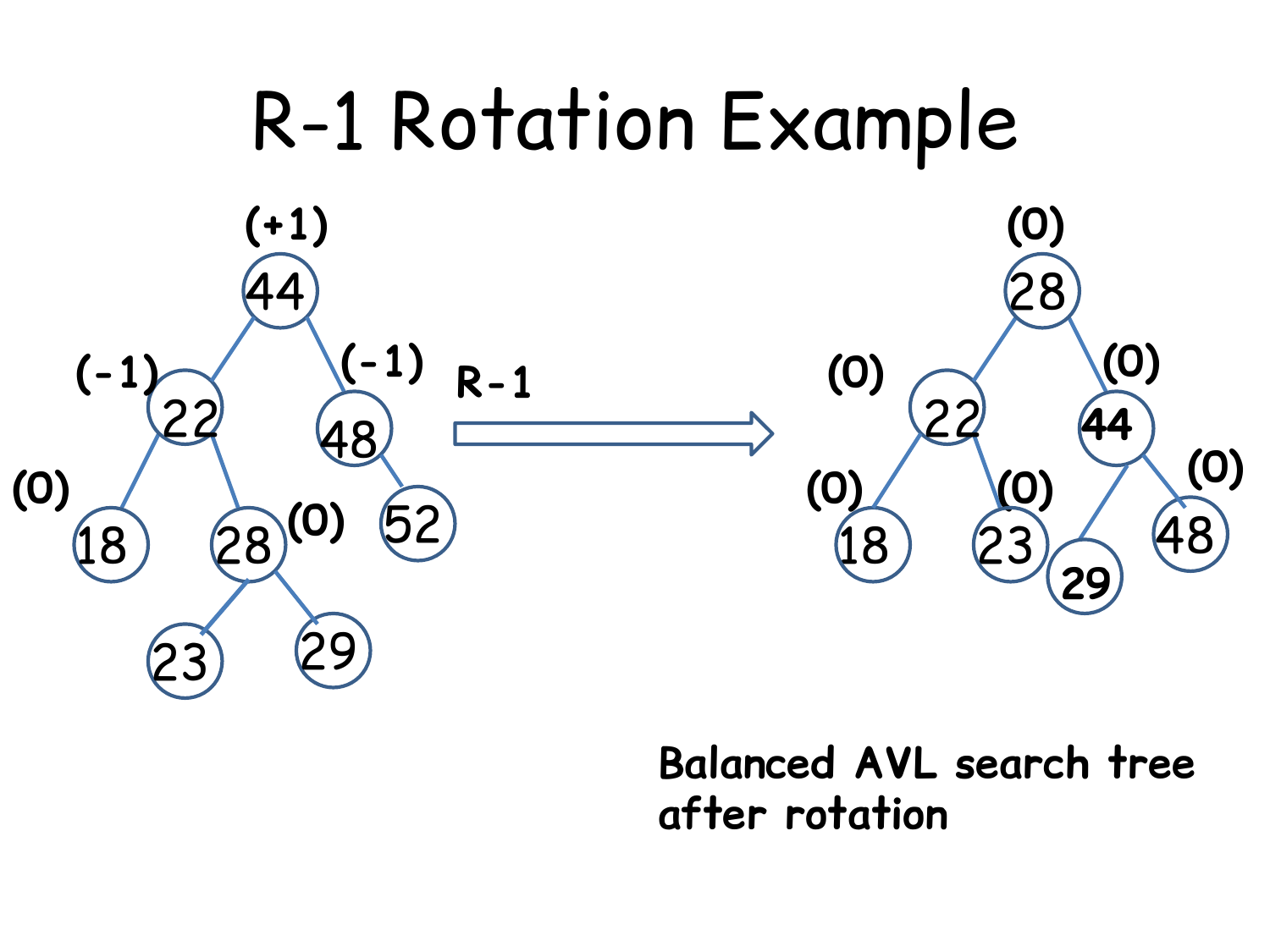

# R-1 Rotation Example

(+1)
44
(-1)
(-1)
22
48
(0)
(0)
18
28

(0)
28
(0)
(0)
22
(0)
(0)
48
18
23

44

Balanced AVL search tree after rotation
(0)

29

R-1

52

29

23